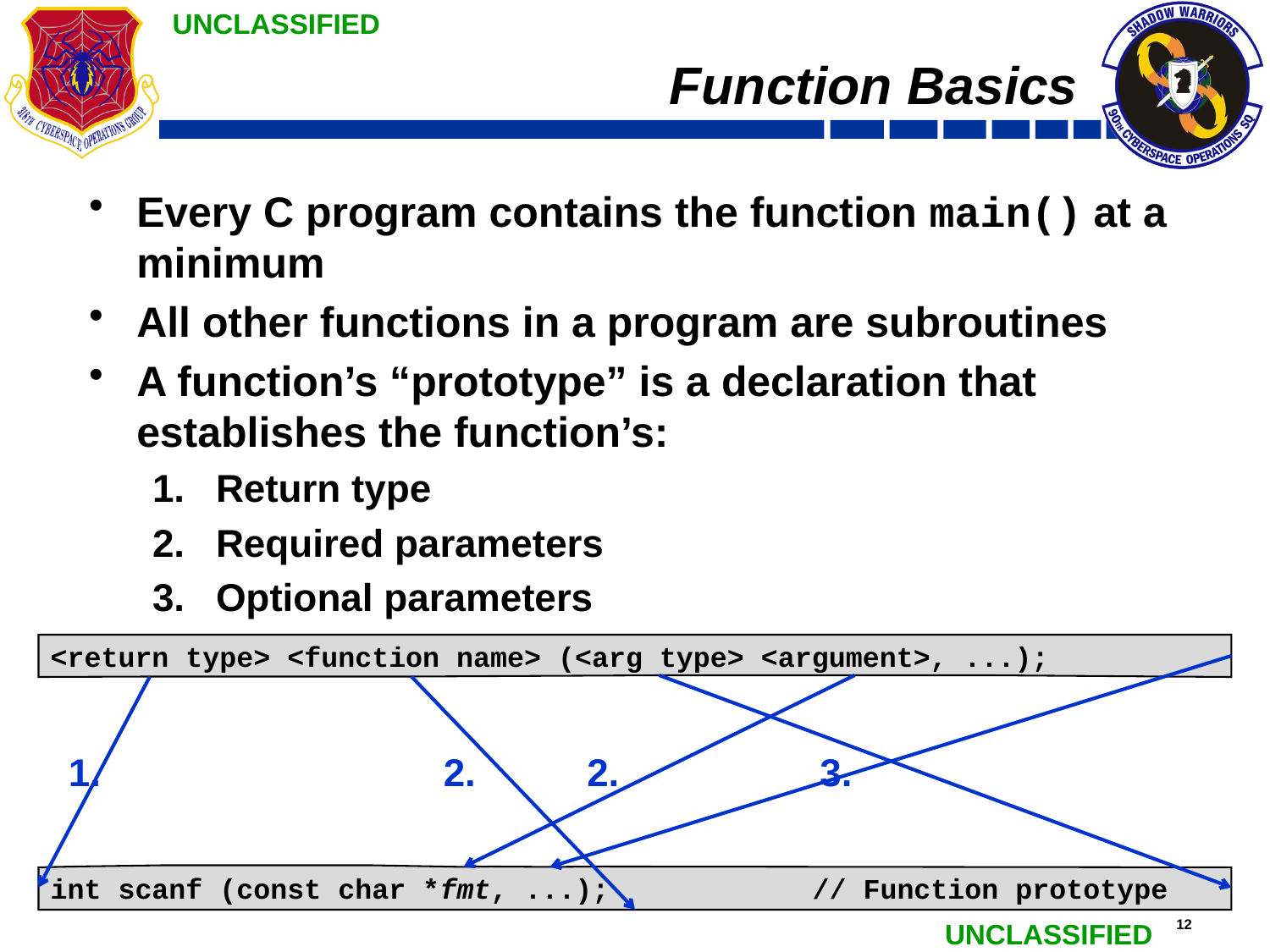

# Function Basics
Every C program contains the function main() at a minimum
All other functions in a program are subroutines
A function’s “prototype” is a declaration that establishes the function’s:
Return type
Required parameters
Optional parameters
<return type> <function name> (<arg type> <argument>, ...);
2.
2.
1.
3.
int scanf (const char *fmt, ...);		// Function prototype